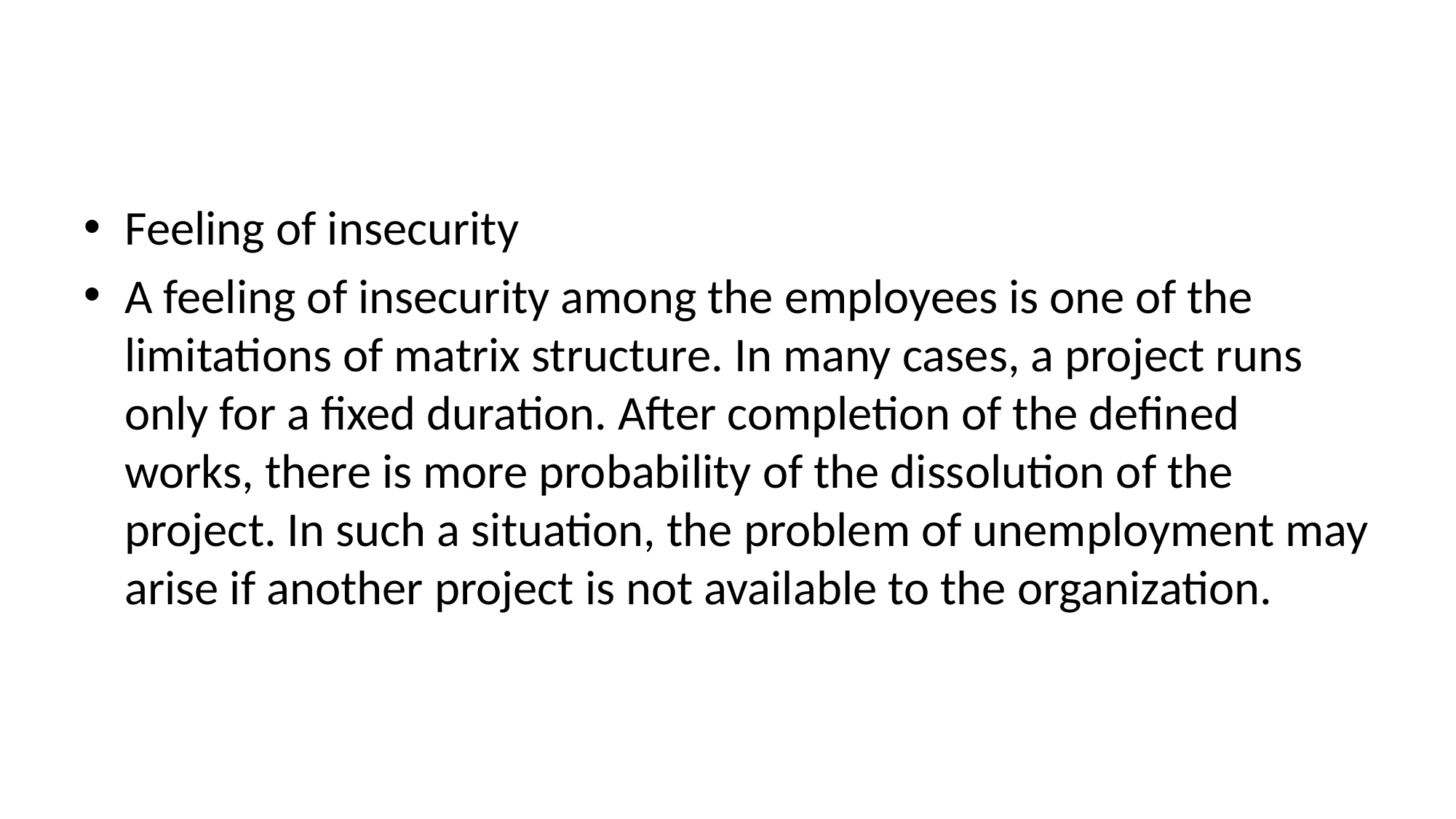

#
Feeling of insecurity
A feeling of insecurity among the employees is one of the limitations of matrix structure. In many cases, a project runs only for a fixed duration. After completion of the defined works, there is more probability of the dissolution of the project. In such a situation, the problem of unemployment may arise if another project is not available to the organization.